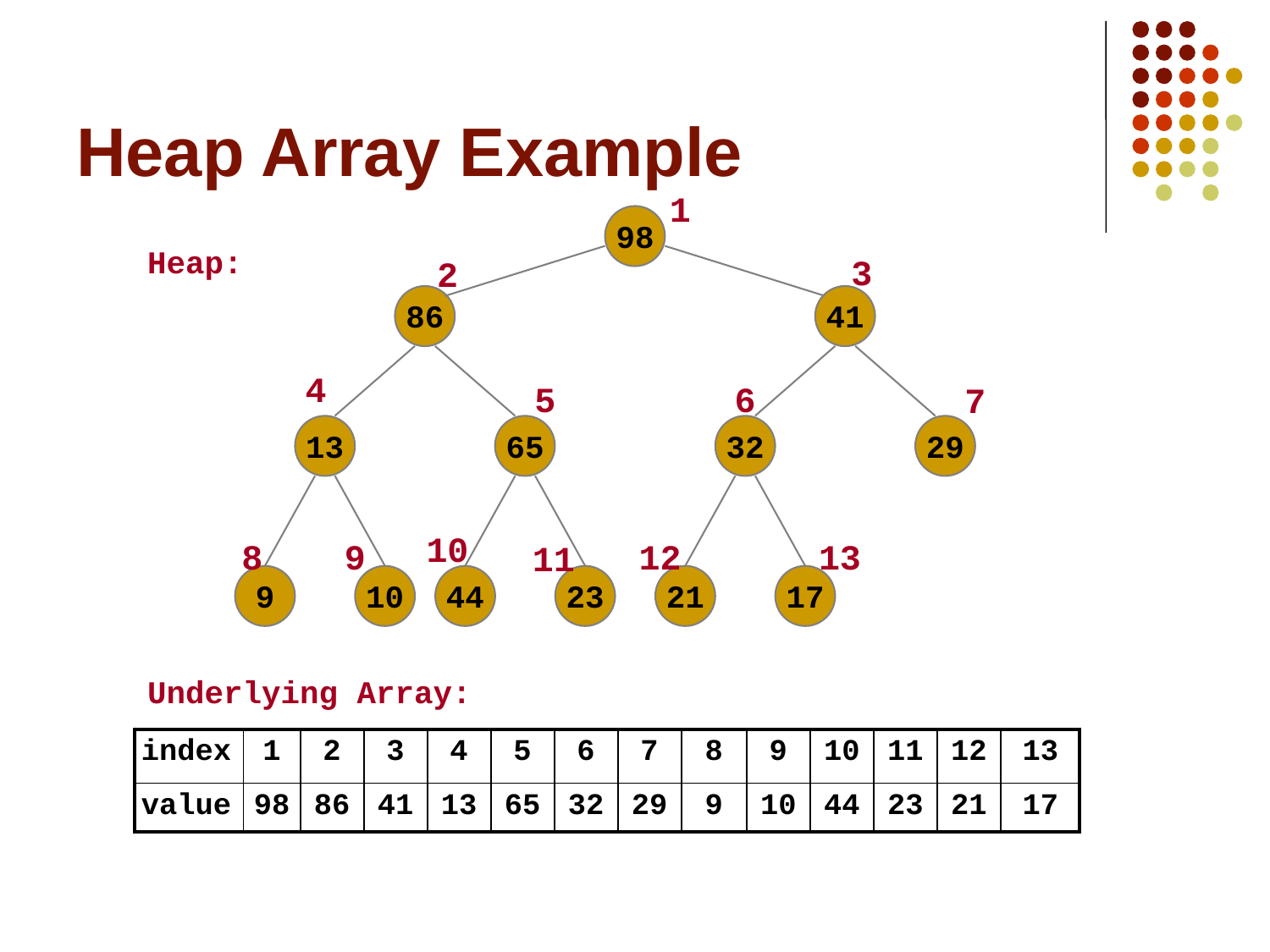

# Heap Array Example
1

98
Heap:
3
2

86

41

4
5
6
7

13

65

32

29

10
12
13
8
9
11

9

10

44

23

21

17
Underlying Array:
| index | 1 | 2 | 3 | 4 | 5 | 6 | 7 | 8 | 9 | 10 | 11 | 12 | 13 |
| --- | --- | --- | --- | --- | --- | --- | --- | --- | --- | --- | --- | --- | --- |
| value | 98 | 86 | 41 | 13 | 65 | 32 | 29 | 9 | 10 | 44 | 23 | 21 | 17 |